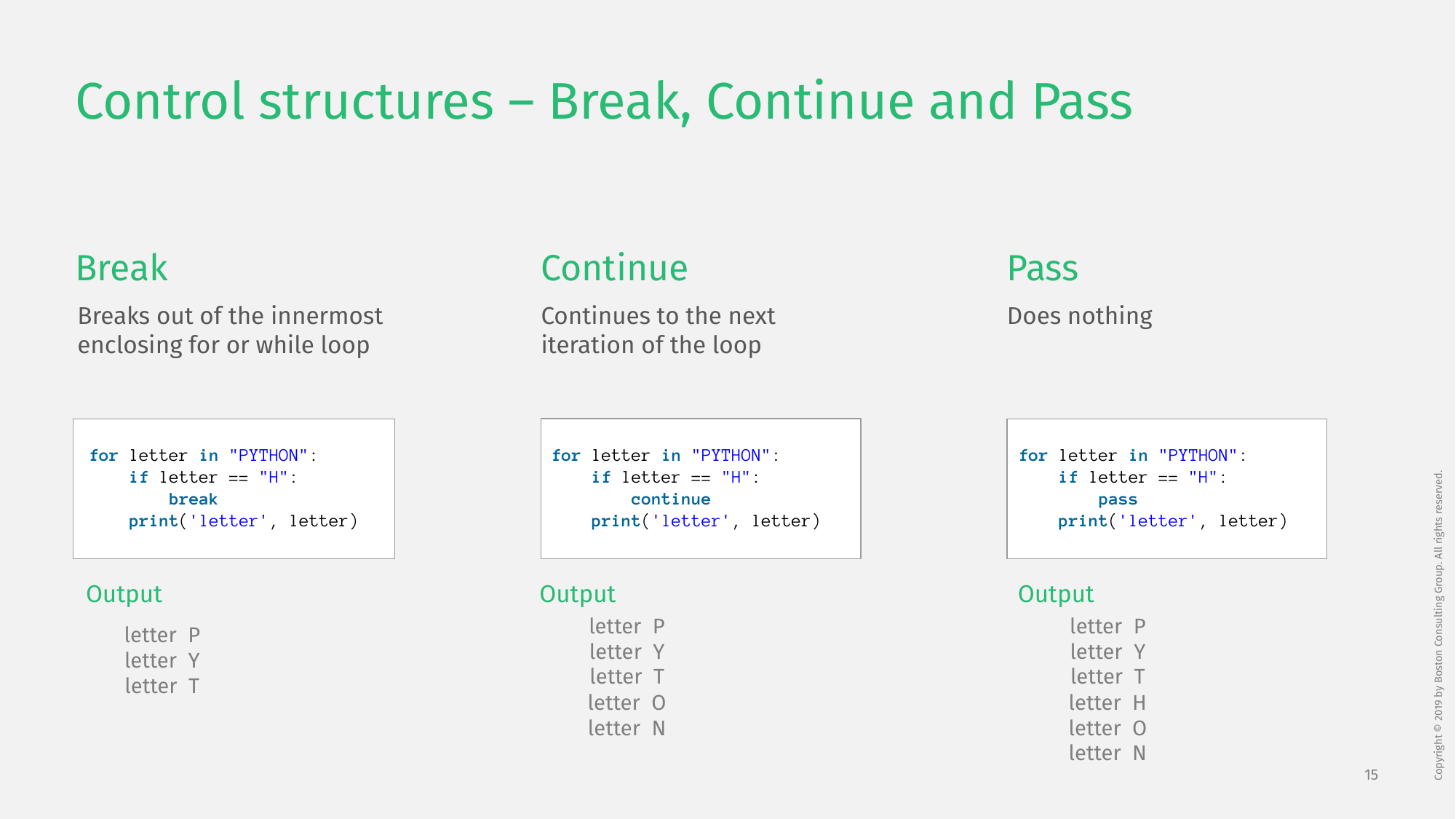

# Control structures – Break, Continue and Pass
Break
Continue
Pass
Breaks out of the innermost enclosing for or while loop

Continues to the next iteration of the loop
Does nothing

for letter in "PYTHON":
    if letter == "H":
        break
    print('letter', letter)
for letter in "PYTHON":
    if letter == "H":
        continue
    print('letter', letter)

for letter in "PYTHON":
    if letter == "H":
        pass
    print('letter', letter)
Output
Output
Output
letter  P
letter  Y
letter  T
letter  O
letter  N
letter  P
letter  Y
letter  T
letter  H
letter  O
letter  N
letter  P
letter  Y
letter  T